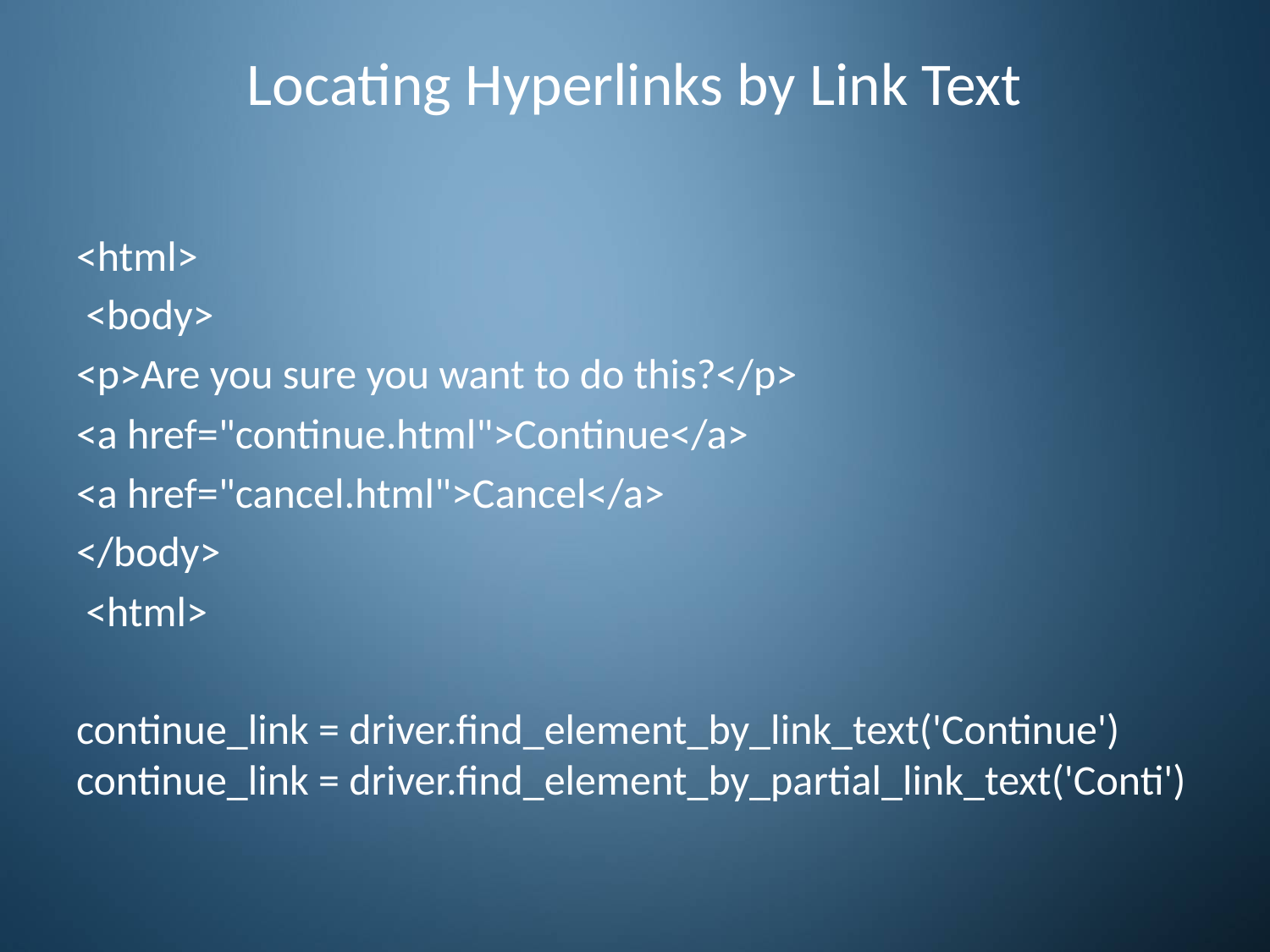

# Locating Hyperlinks by Link Text
<html>
 <body>
<p>Are you sure you want to do this?</p>
<a href="continue.html">Continue</a>
<a href="cancel.html">Cancel</a>
</body>
 <html>

continue_link = driver.find_element_by_link_text('Continue') continue_link = driver.find_element_by_partial_link_text('Conti')